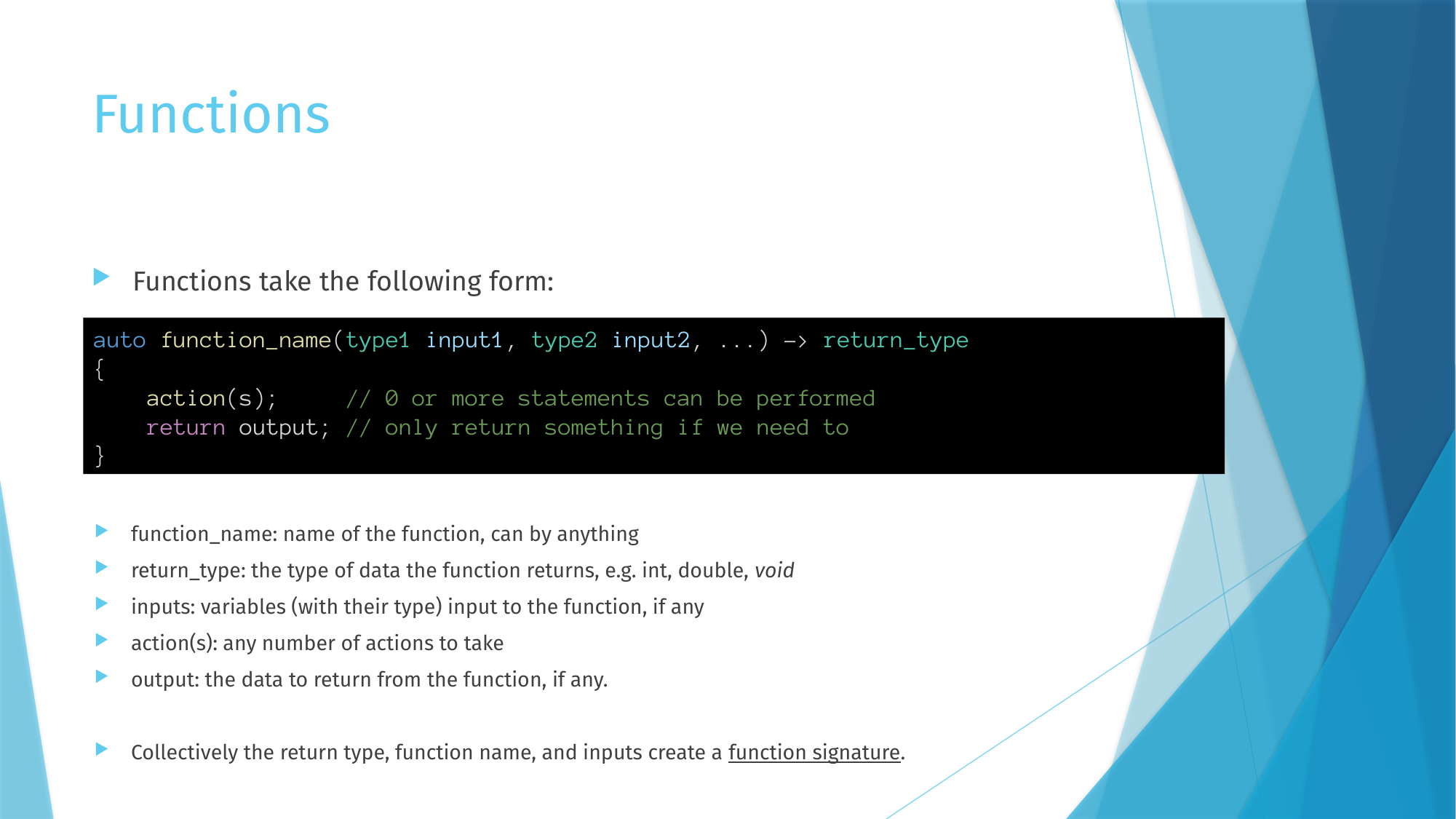

# Functions
Functions take the following form:
auto function_name(type1 input1, type2 input2, ...) -> return_type
{
    action(s);     // 0 or more statements can be performed
    return output; // only return something if we need to
}
function_name: name of the function, can by anything
return_type: the type of data the function returns, e.g. int, double, void
inputs: variables (with their type) input to the function, if any
action(s): any number of actions to take
output: the data to return from the function, if any.

Collectively the return type, function name, and inputs create a function signature.